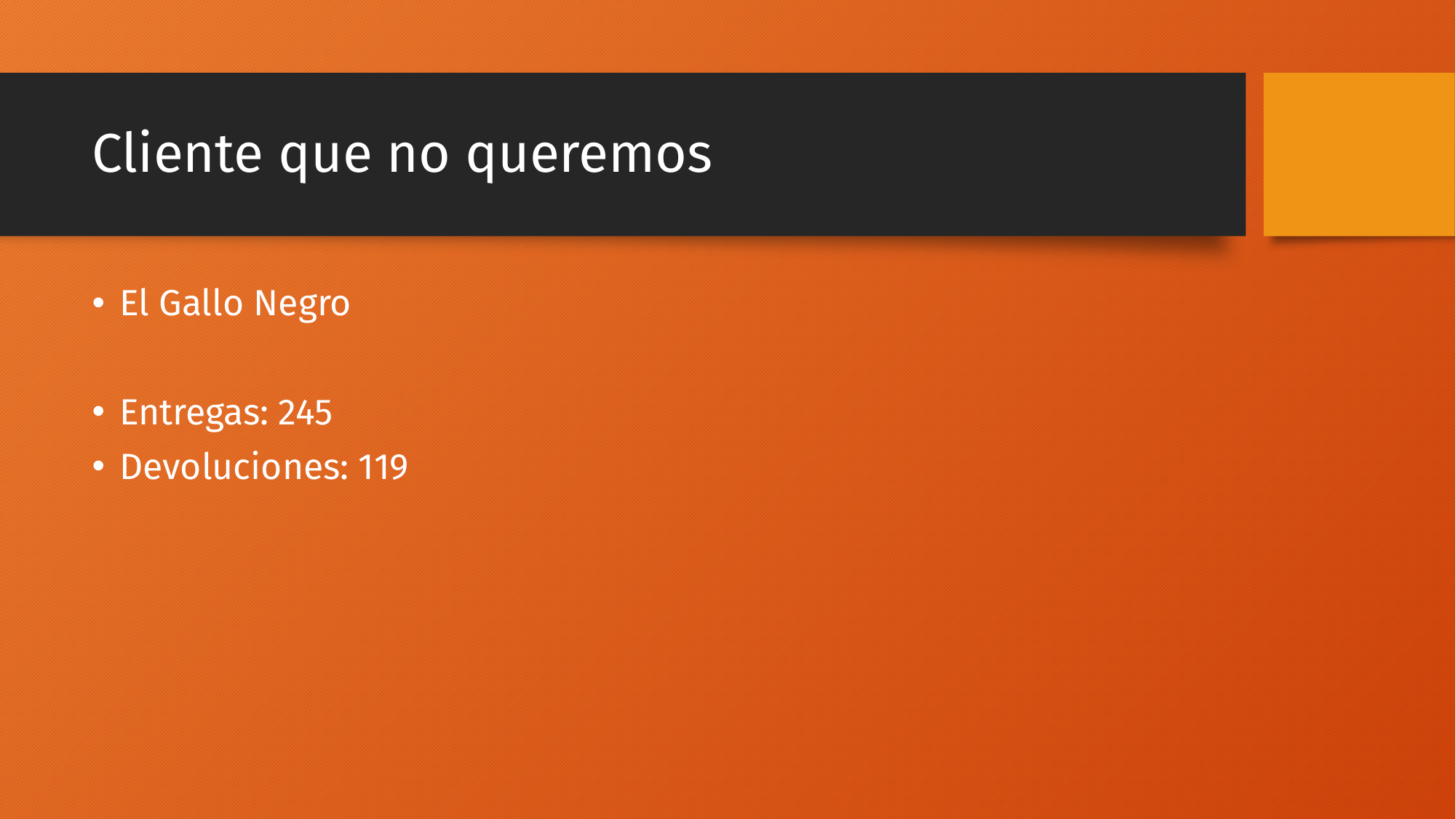

# Cliente que no queremos
El Gallo Negro

Entregas: 245
Devoluciones: 119